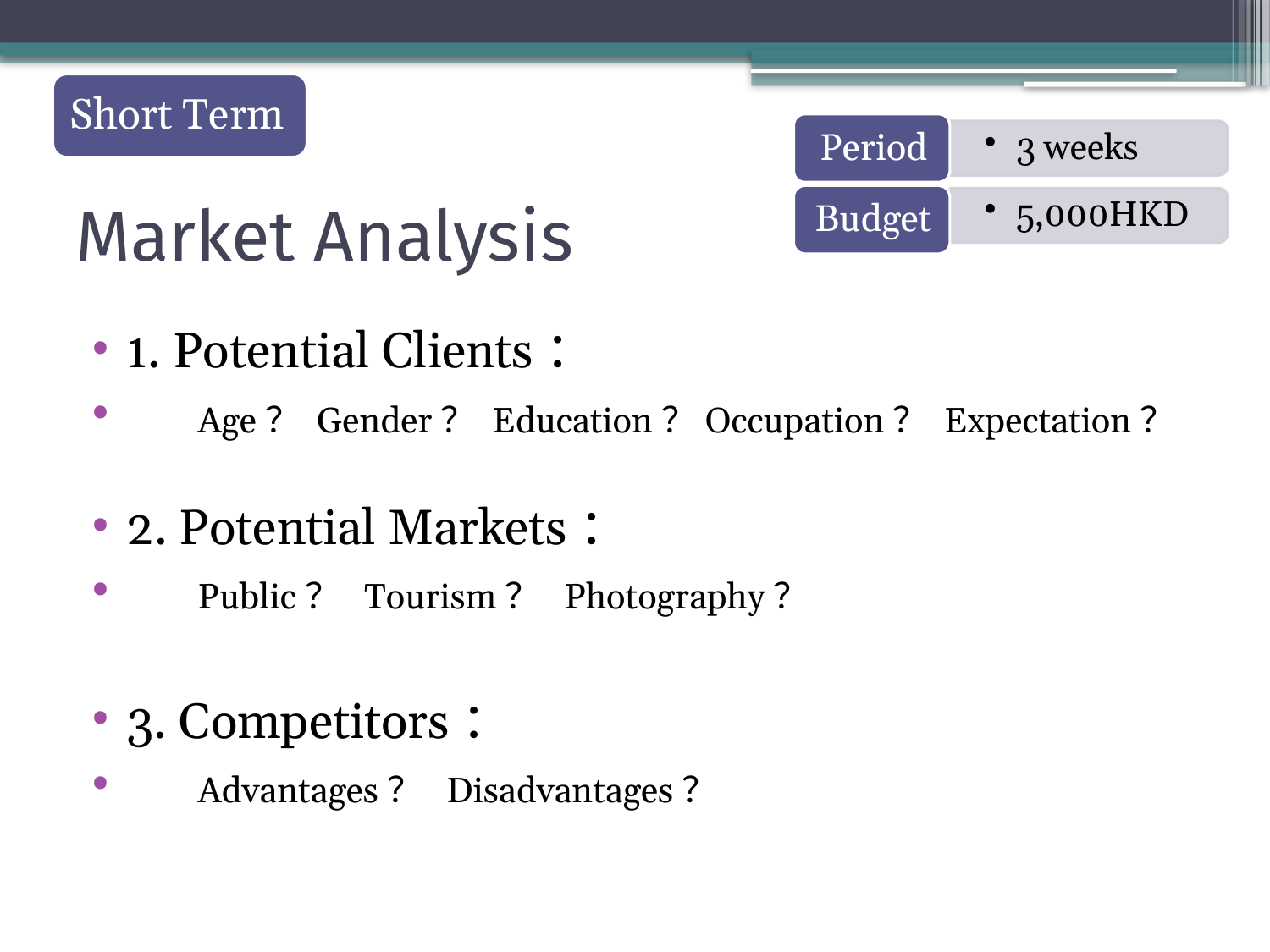

Short Term
3 weeks
Period
5,000HKD
Budget
# Market Analysis
1. Potential Clients：
      Age？ Gender？ Education？Occupation？ Expectation？

2. Potential Markets：
      Public？  Tourism？  Photography？

3. Competitors：
      Advantages？  Disadvantages？